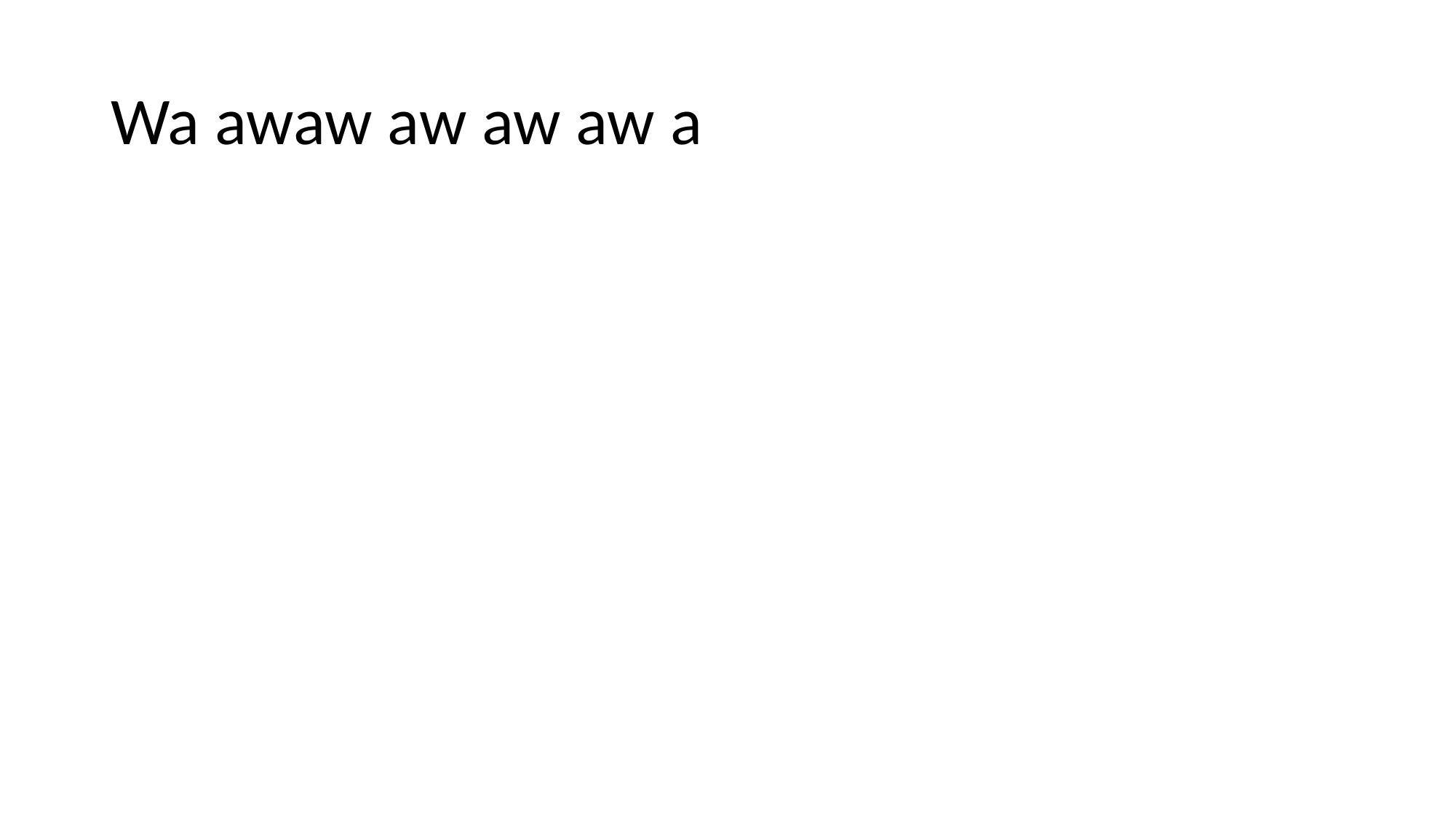

# Wa awaw aw aw aw a